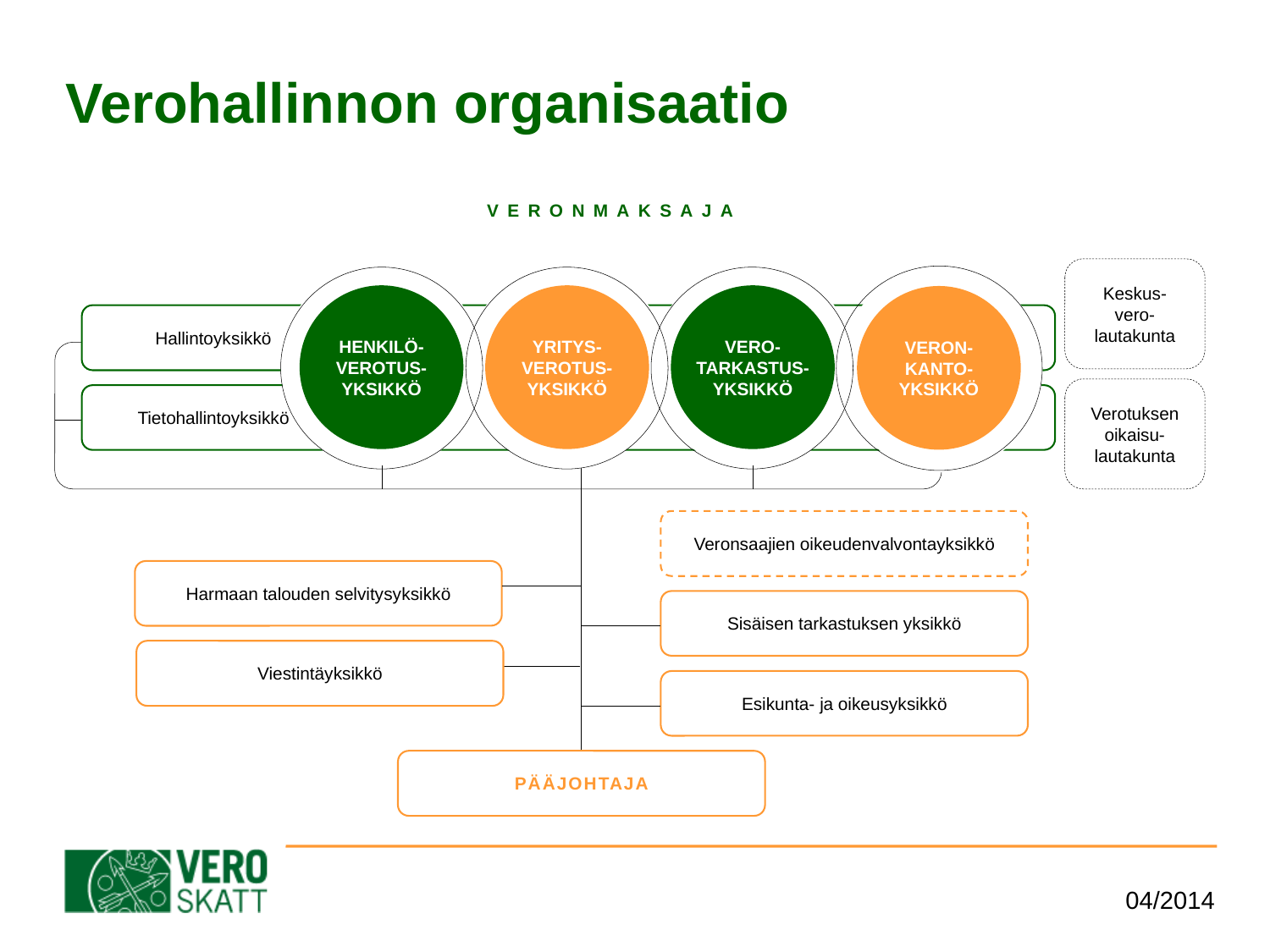

# Verohallinnon organisaatio
VERONMAKSAJA
Keskus-
vero-
lautakunta

HENKILÖ-
VEROTUS-
YKSIKKÖ
YRITYS-
VEROTUS-
YKSIKKÖ
VERO-
TARKASTUS-
YKSIKKÖ
VERON-
KANTO-
YKSIKKÖ
Hallintoyksikkö

Verotuksen oikaisu-
lautakunta
Tietohallintoyksikkö
Veronsaajien oikeudenvalvontayksikkö
Harmaan talouden selvitysyksikkö
Sisäisen tarkastuksen yksikkö
Viestintäyksikkö
Esikunta- ja oikeusyksikkö
PÄÄJOHTAJA
04/2014